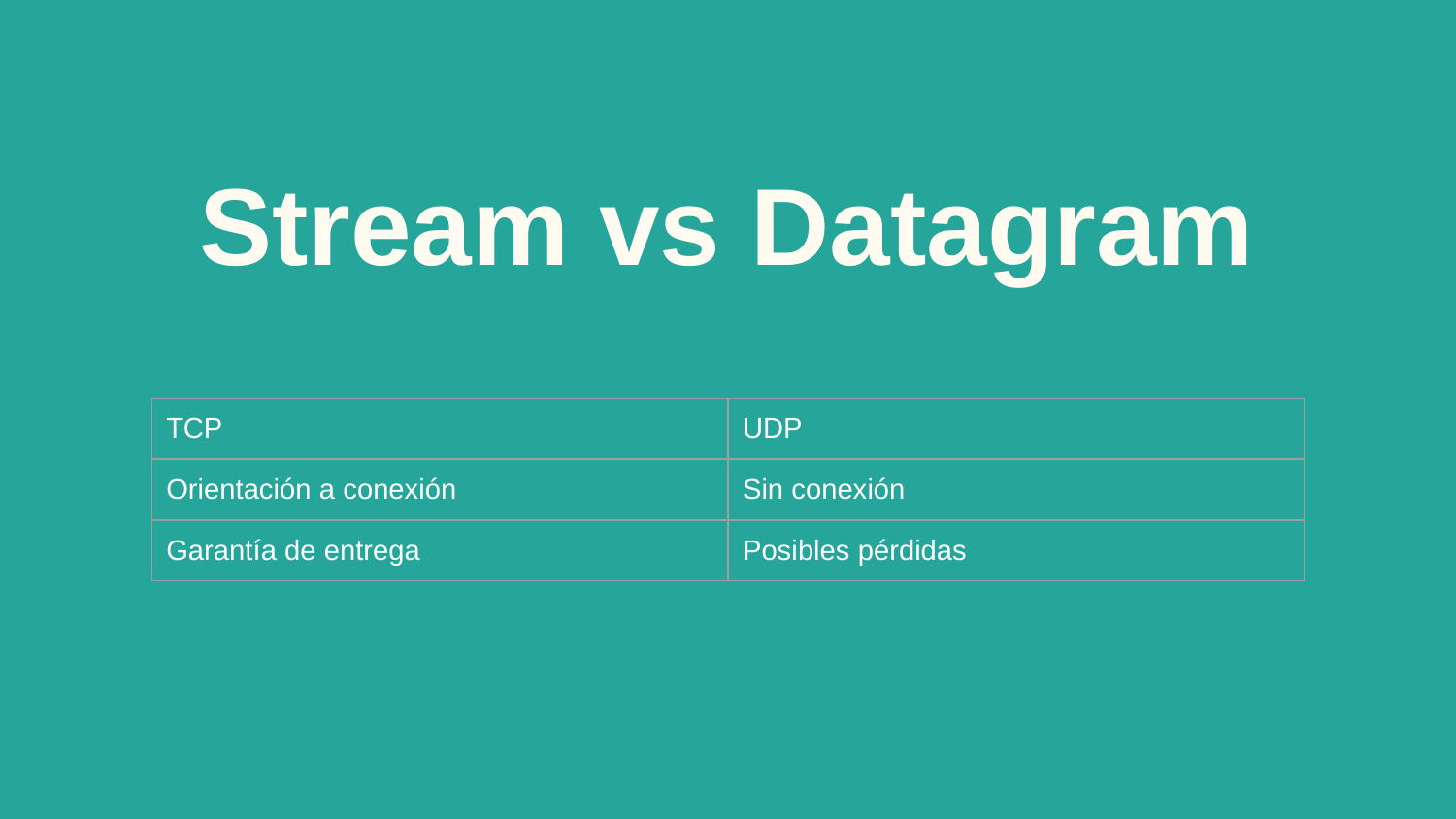

# Stream vs Datagram
| TCP | UDP |
| --- | --- |
| Orientación a conexión | Sin conexión |
| Garantía de entrega | Posibles pérdidas |